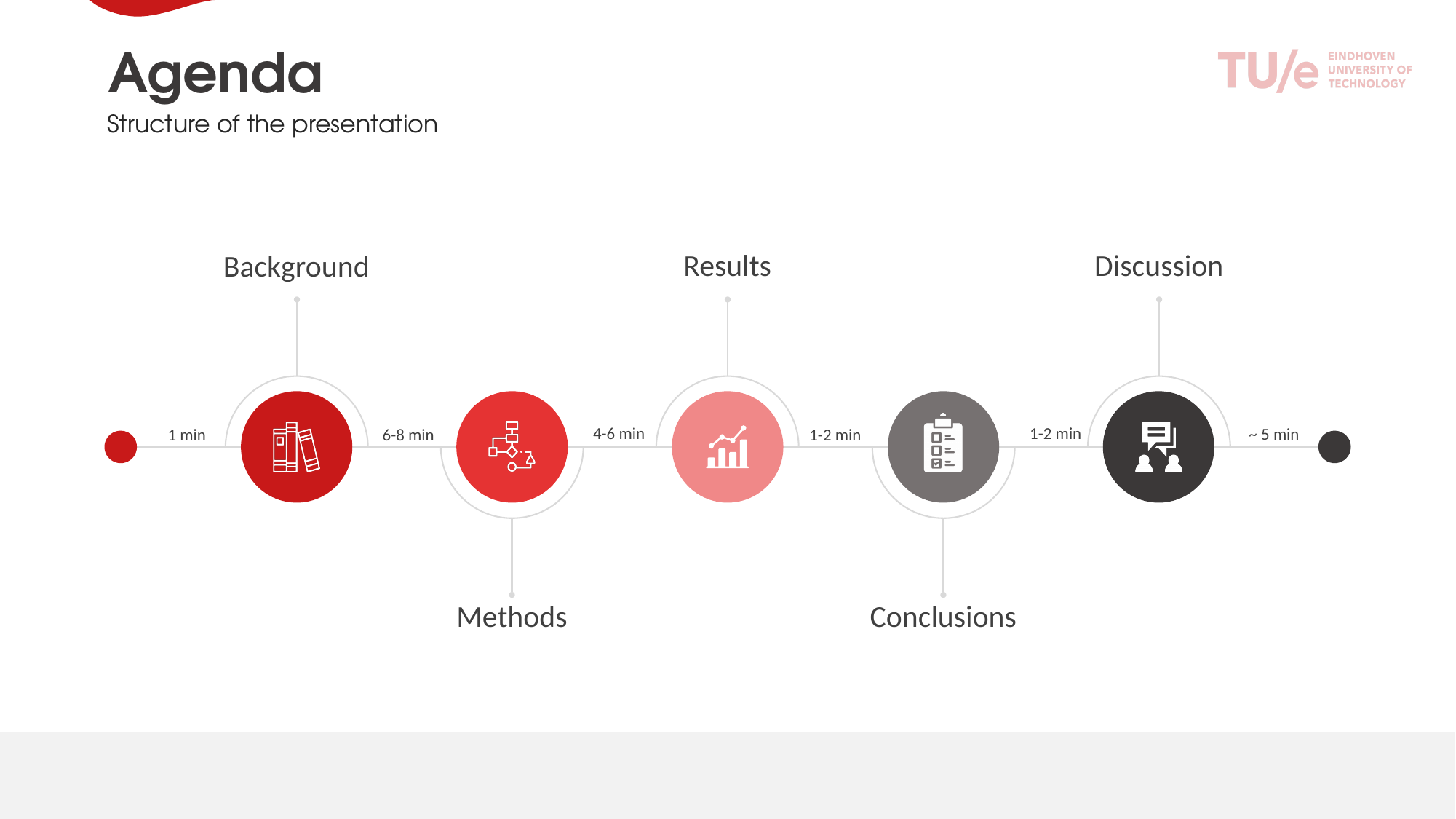

Agenda

Structure of the presentation
Results

Discussion

Background

4-6 min
1-2 min
~ 5 min
6-8 min

1 min
1-2 min

Methods
Conclusions